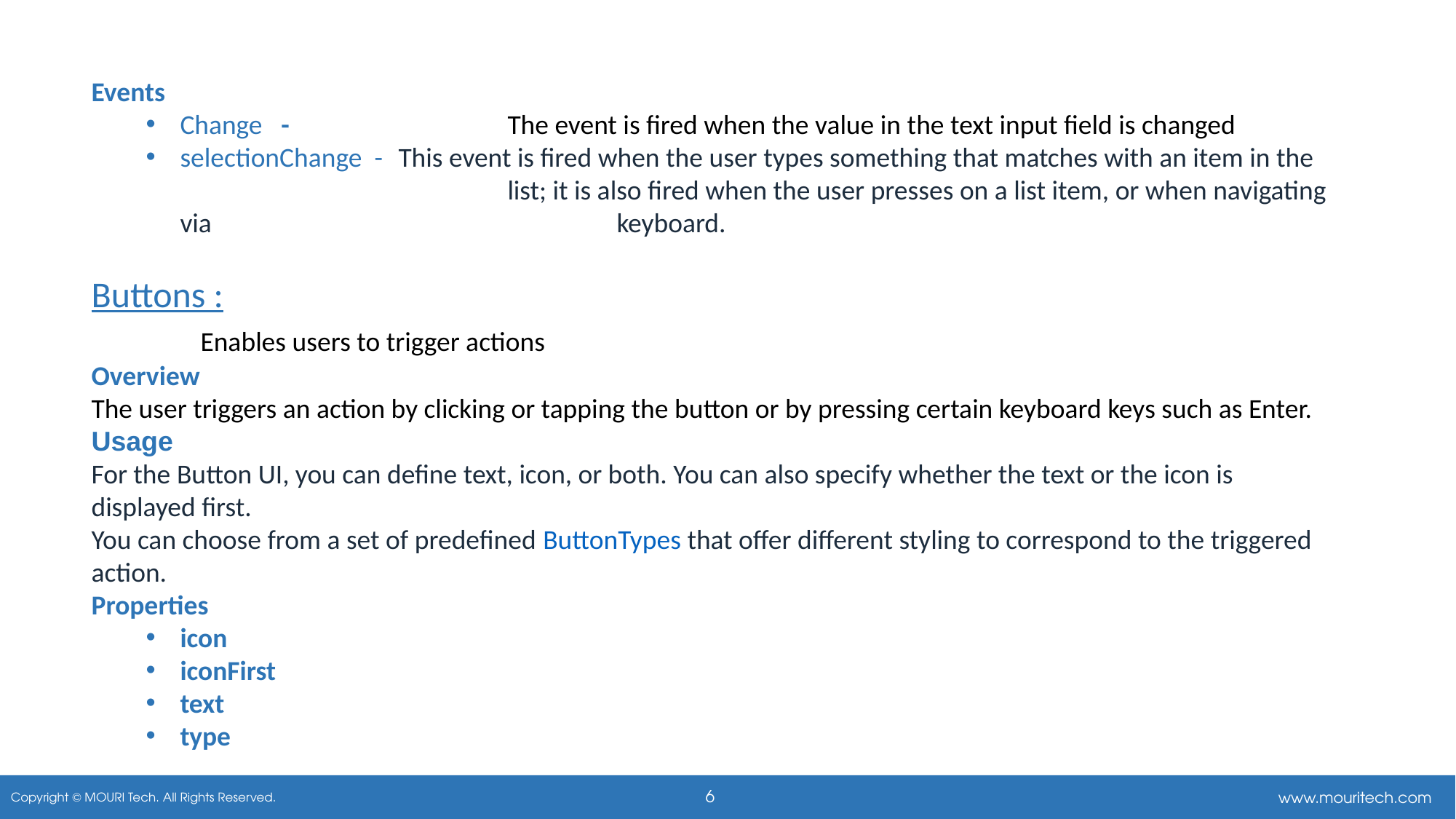

Events
Change   -   		The event is fired when the value in the text input field is changed
selectionChange  -  	This event is fired when the user types something that matches with an item in the 			list; it is also fired when the user presses on a list item, or when navigating via 				keyboard.

Buttons :
	Enables users to trigger actions
Overview
The user triggers an action by clicking or tapping the button or by pressing certain keyboard keys such as Enter.
Usage
For the Button UI, you can define text, icon, or both. You can also specify whether the text or the icon is displayed first.
You can choose from a set of predefined ButtonTypes that offer different styling to correspond to the triggered action.
Properties
icon
iconFirst
text
type